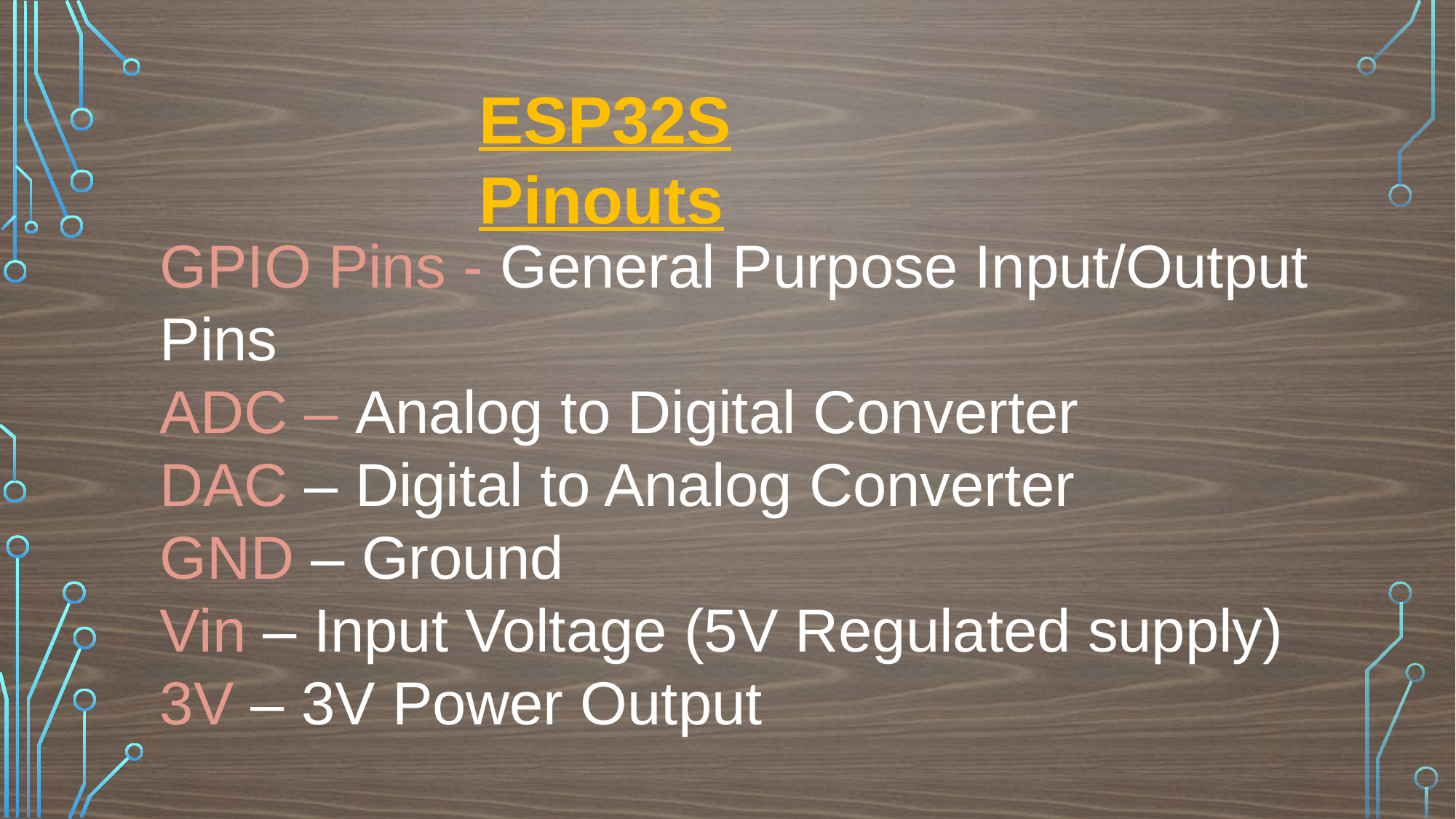

ESP32S Pinouts
GPIO Pins - General Purpose Input/Output Pins
ADC – Analog to Digital Converter
DAC – Digital to Analog Converter
GND – Ground
Vin – Input Voltage (5V Regulated supply)
3V – 3V Power Output